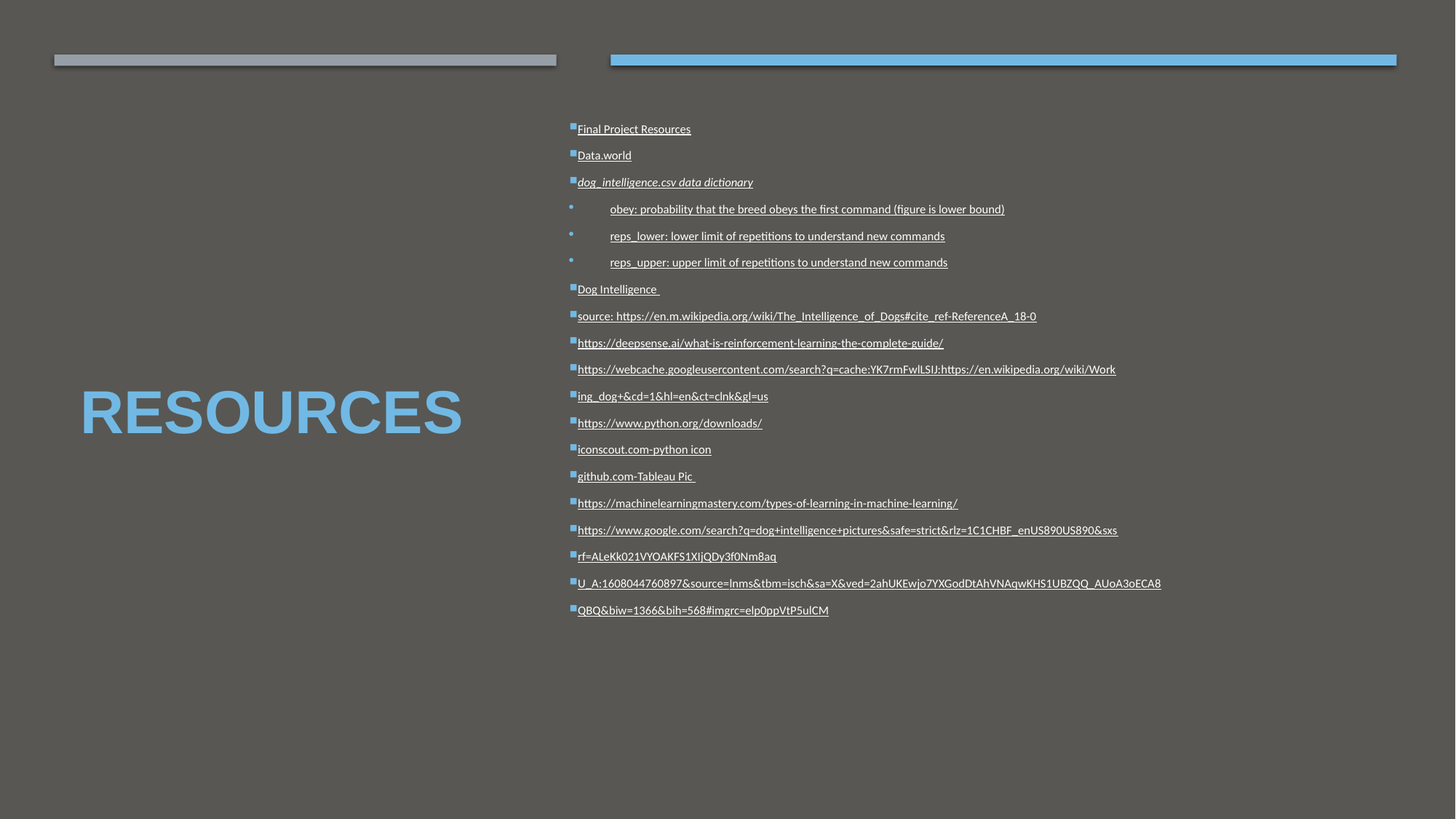

Final Project Resources
Data.world
dog_intelligence.csv data dictionary
obey: probability that the breed obeys the first command (figure is lower bound)
reps_lower: lower limit of repetitions to understand new commands
reps_upper: upper limit of repetitions to understand new commands
Dog Intelligence
source: https://en.m.wikipedia.org/wiki/The_Intelligence_of_Dogs#cite_ref-ReferenceA_18-0
https://deepsense.ai/what-is-reinforcement-learning-the-complete-guide/
https://webcache.googleusercontent.com/search?q=cache:YK7rmFwlLSIJ:https://en.wikipedia.org/wiki/Work
ing_dog+&cd=1&hl=en&ct=clnk&gl=us
https://www.python.org/downloads/
iconscout.com-python icon
github.com-Tableau Pic
https://machinelearningmastery.com/types-of-learning-in-machine-learning/
https://www.google.com/search?q=dog+intelligence+pictures&safe=strict&rlz=1C1CHBF_enUS890US890&sxs
rf=ALeKk021VYOAKFS1XIjQDy3f0Nm8aq
U_A:1608044760897&source=lnms&tbm=isch&sa=X&ved=2ahUKEwjo7YXGodDtAhVNAqwKHS1UBZQQ_AUoA3oECA8
QBQ&biw=1366&bih=568#imgrc=elp0ppVtP5ulCM

# Resources